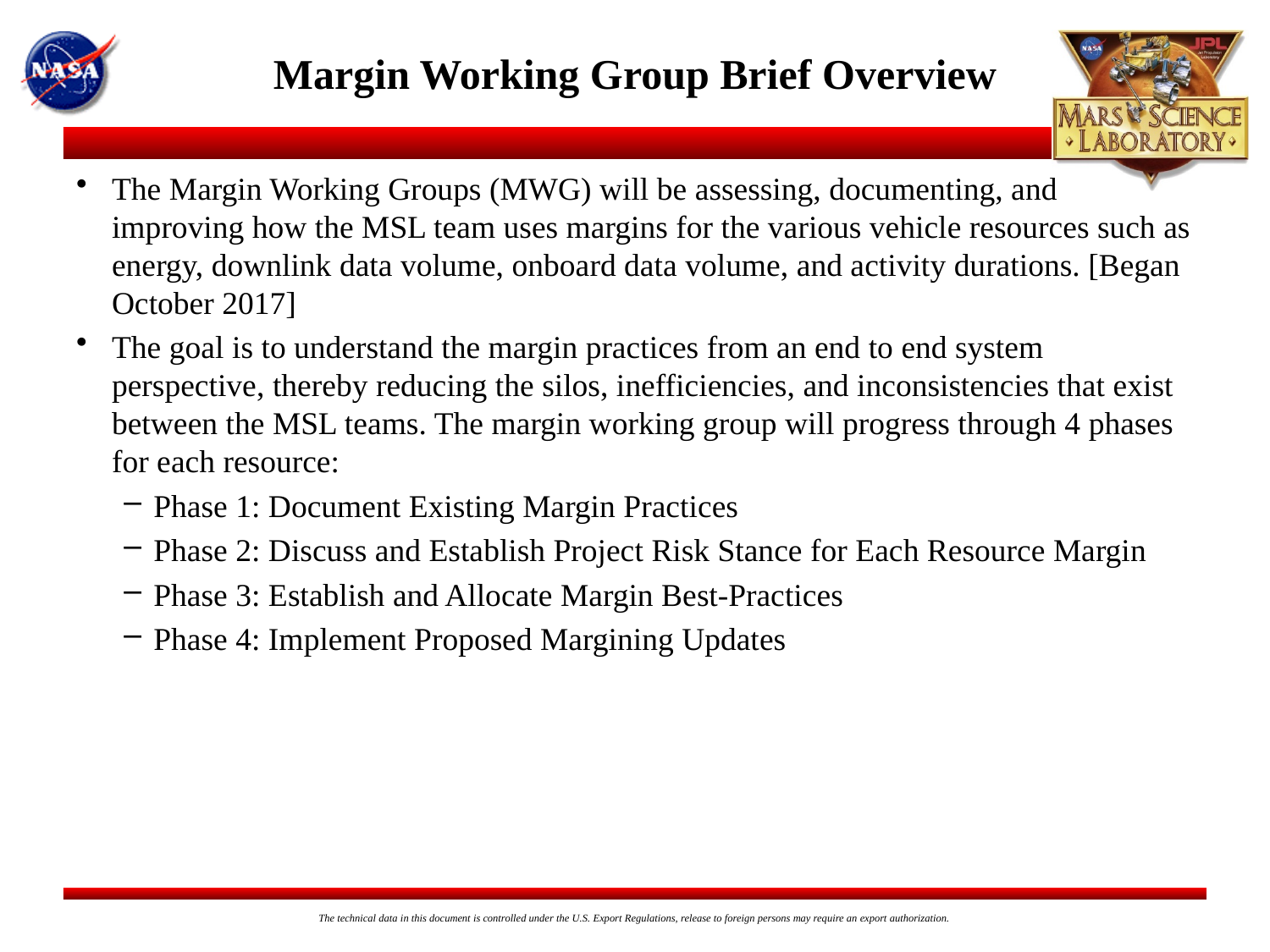

# Margin Working Group Brief Overview
The Margin Working Groups (MWG) will be assessing, documenting, and improving how the MSL team uses margins for the various vehicle resources such as energy, downlink data volume, onboard data volume, and activity durations. [Began October 2017]
The goal is to understand the margin practices from an end to end system perspective, thereby reducing the silos, inefficiencies, and inconsistencies that exist between the MSL teams. The margin working group will progress through 4 phases for each resource:
Phase 1: Document Existing Margin Practices
Phase 2: Discuss and Establish Project Risk Stance for Each Resource Margin
Phase 3: Establish and Allocate Margin Best-Practices
Phase 4: Implement Proposed Margining Updates